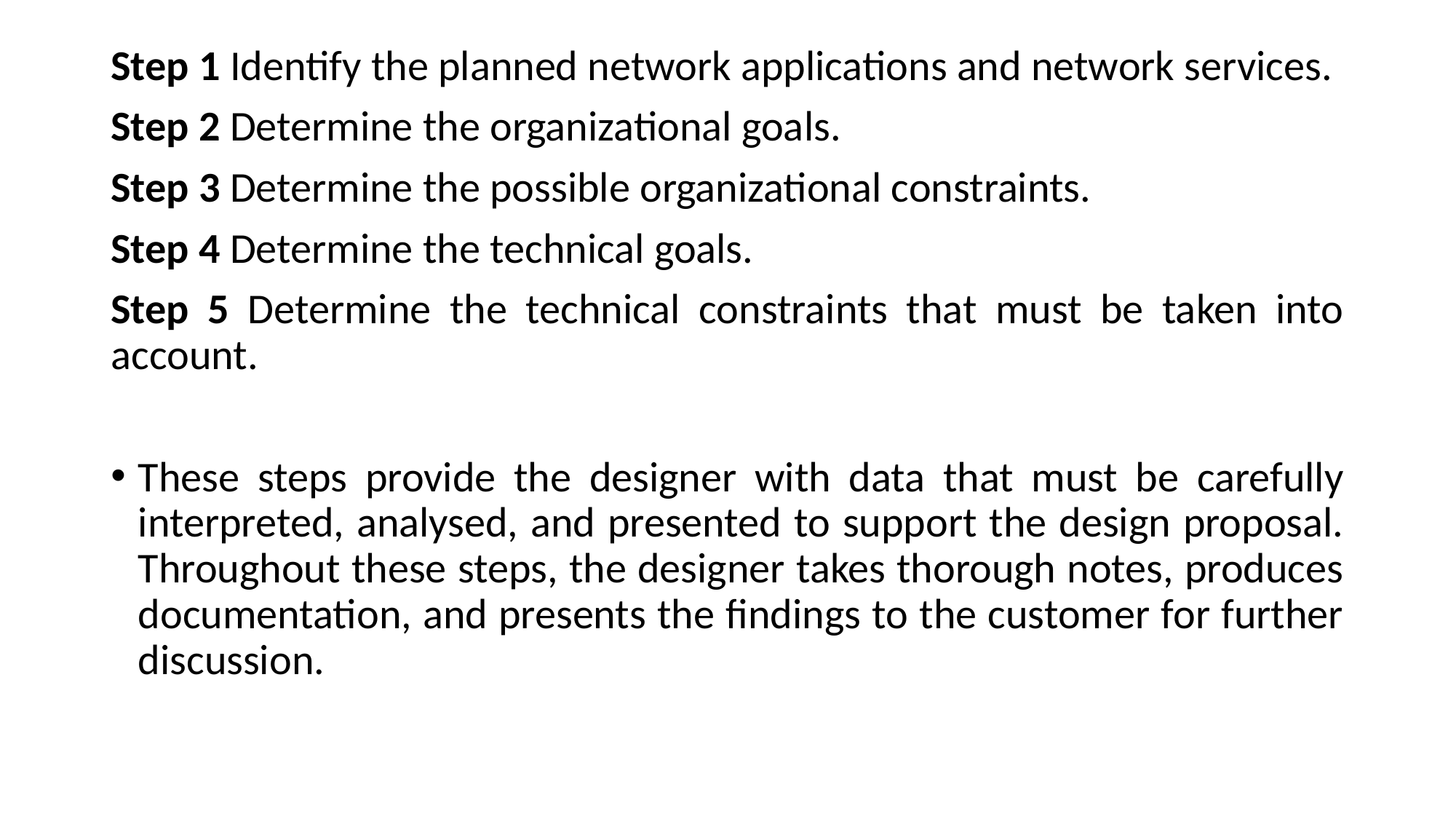

Step 1 Identify the planned network applications and network services.
Step 2 Determine the organizational goals.
Step 3 Determine the possible organizational constraints.
Step 4 Determine the technical goals.
Step 5 Determine the technical constraints that must be taken into account.

These steps provide the designer with data that must be carefully interpreted, analysed, and presented to support the design proposal. Throughout these steps, the designer takes thorough notes, produces documentation, and presents the findings to the customer for further discussion.